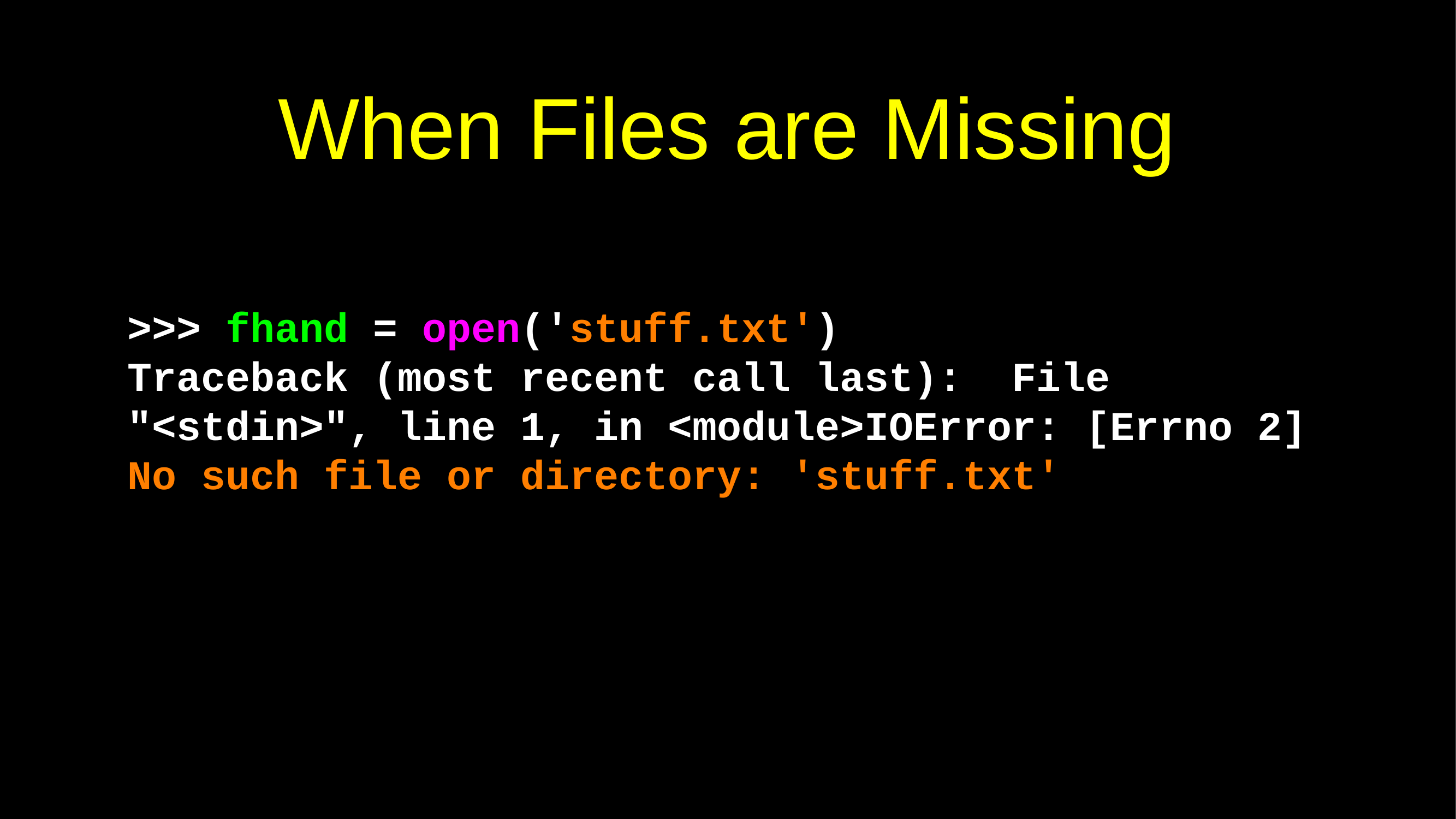

# When Files are Missing
>>> fhand = open('stuff.txt')
Traceback (most recent call last):  File "<stdin>", line 1, in <module>IOError: [Errno 2] No such file or directory: 'stuff.txt'